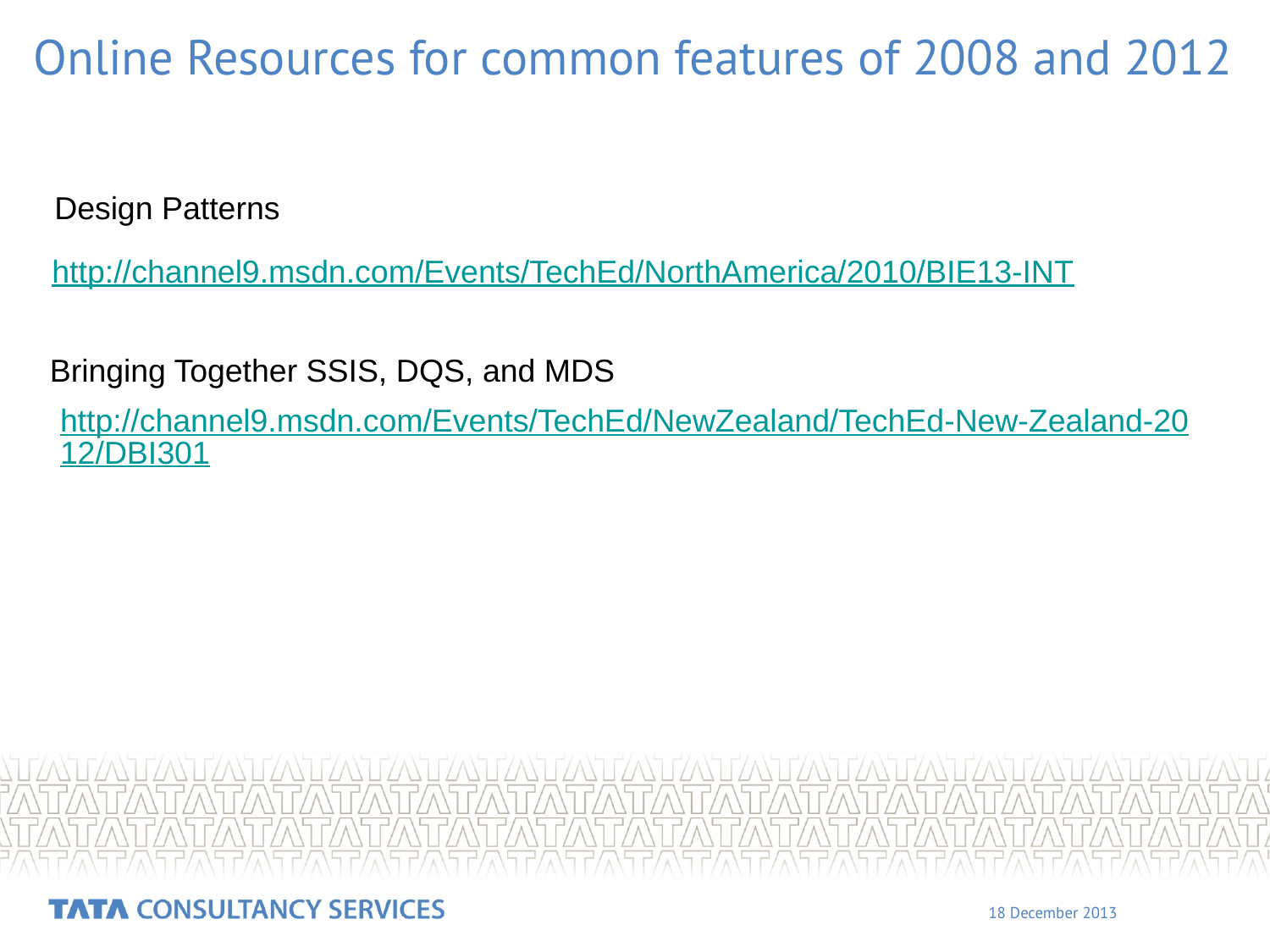

Online Resources for common features of 2008 and 2012
Design Patterns
http://channel9.msdn.com/Events/TechEd/NorthAmerica/2010/BIE13-INT

Bringing Together SSIS, DQS, and MDS
http://channel9.msdn.com/Events/TechEd/NewZealand/TechEd-New-Zealand-2012/DBI301